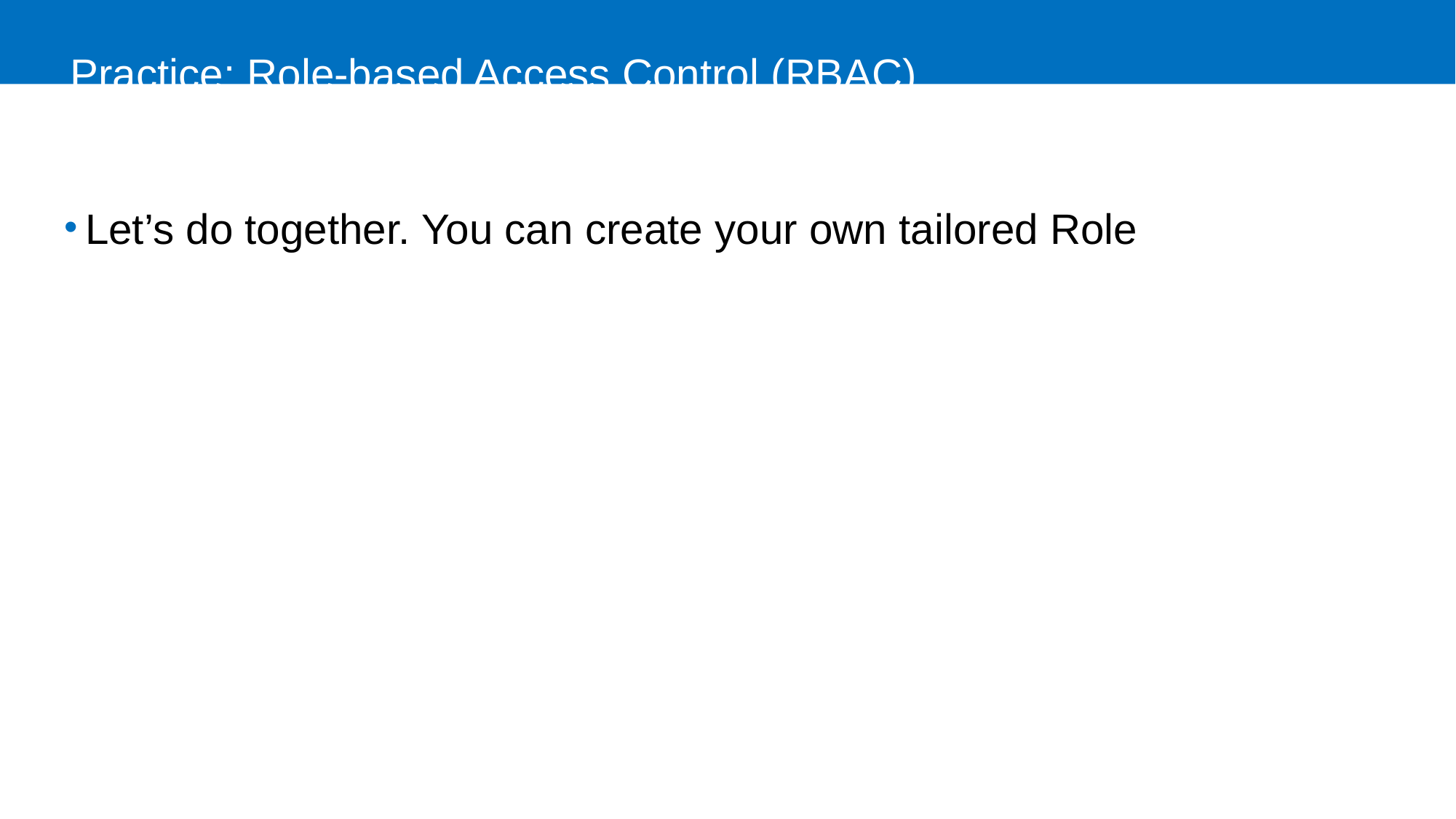

# Practice: Role-based Access Control (RBAC)
Let’s do together. You can create your own tailored Role